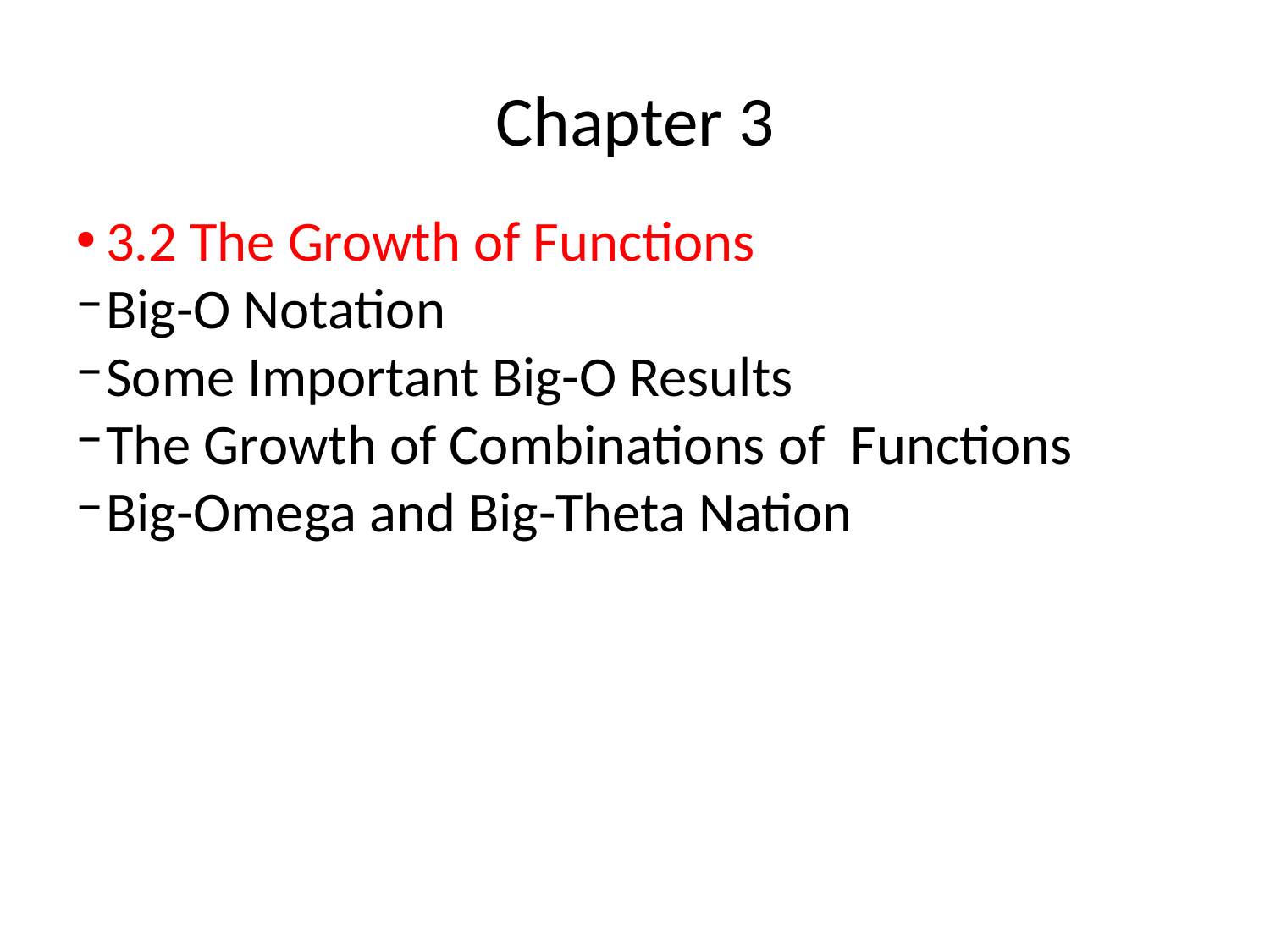

2
Chapter 3
3.2 The Growth of Functions
Big-O Notation
Some Important Big-O Results
The Growth of Combinations of  Functions
Big-Omega and Big-Theta Nation